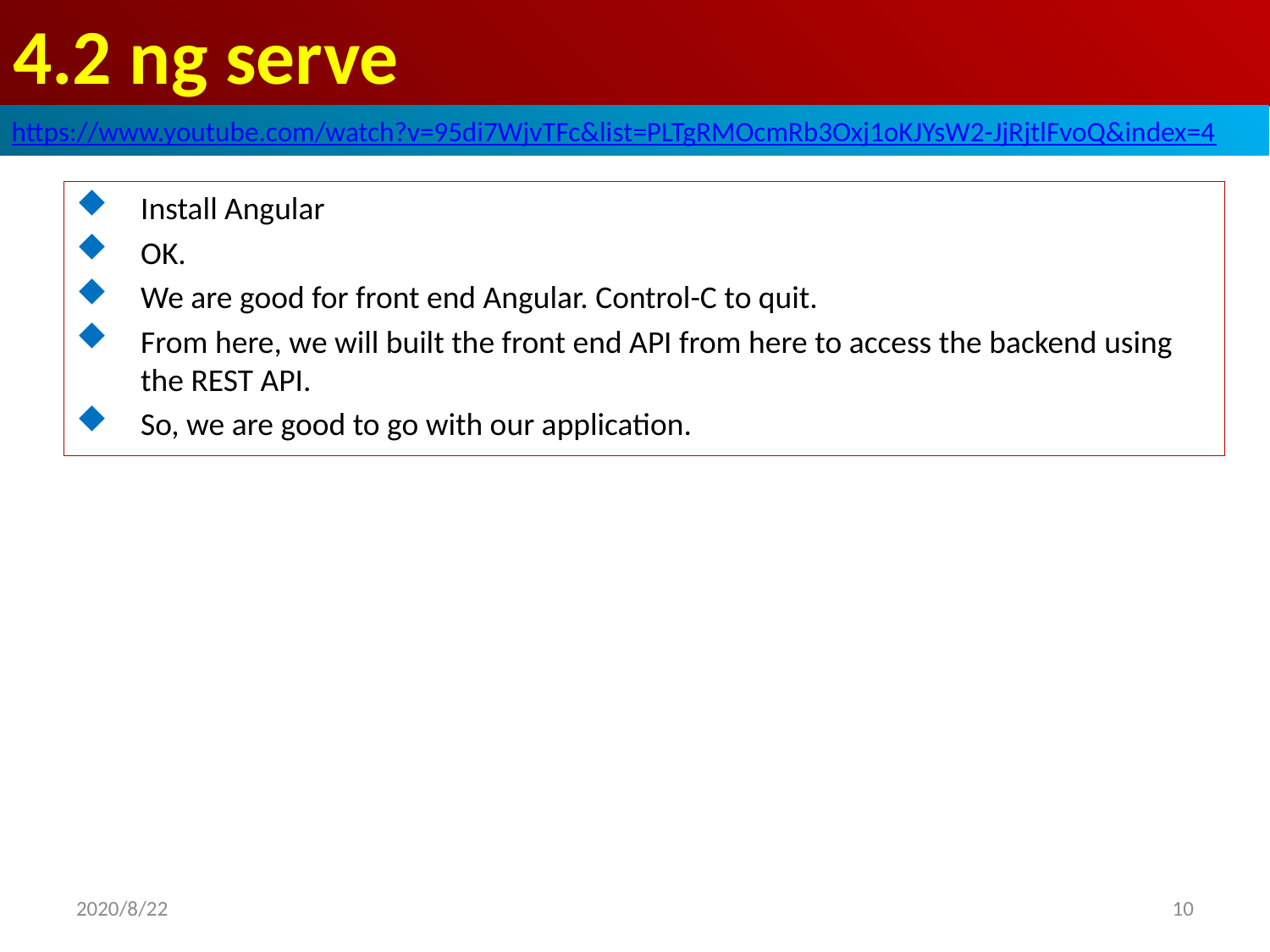

# 4.2 ng serve
https://www.youtube.com/watch?v=95di7WjvTFc&list=PLTgRMOcmRb3Oxj1oKJYsW2-JjRjtlFvoQ&index=4
Install Angular
OK.
We are good for front end Angular. Control-C to quit.
From here, we will built the front end API from here to access the backend using the REST API.
So, we are good to go with our application.
10
2020/8/22